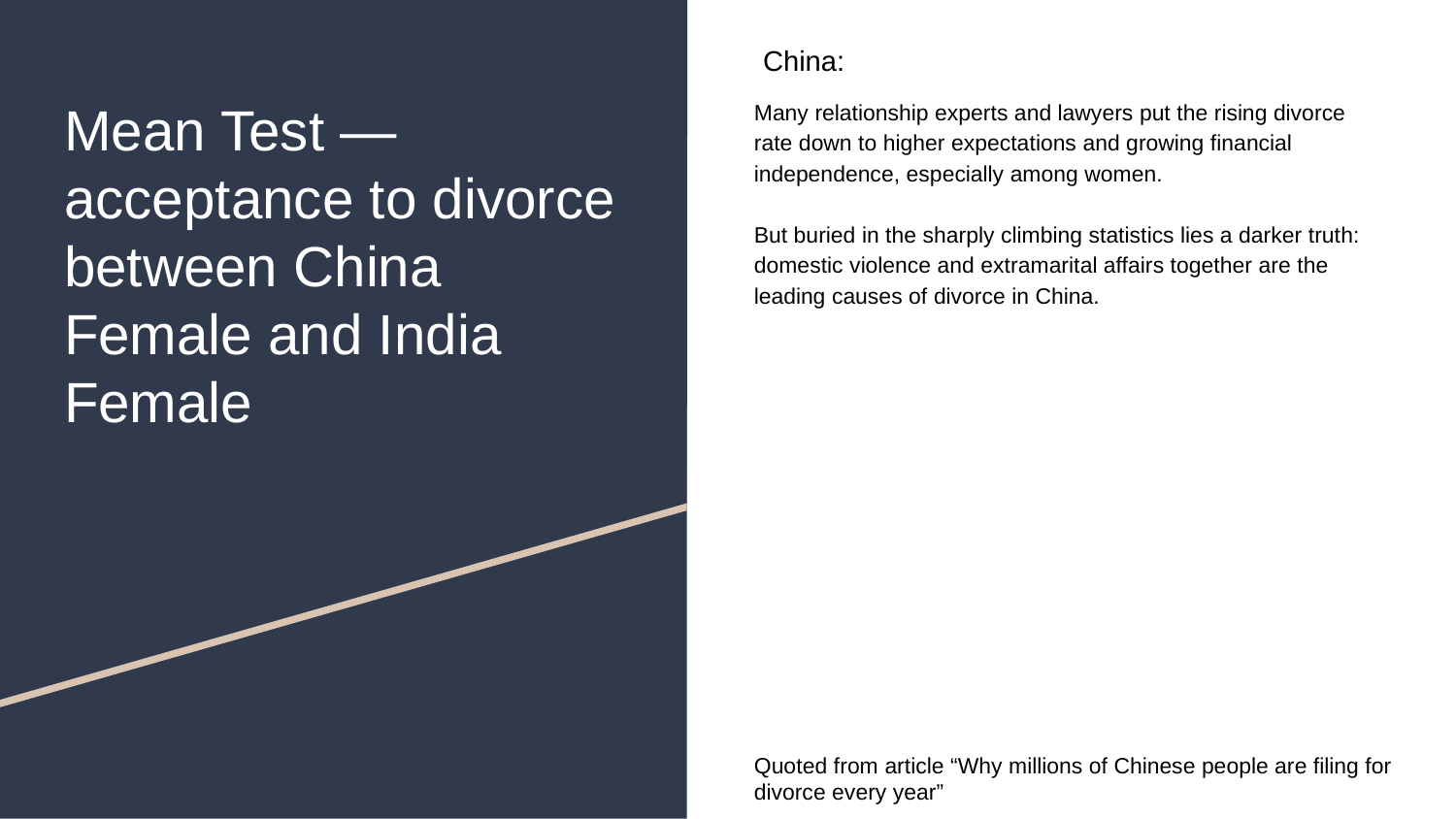

China:
# Mean Test — acceptance to divorce between China Female and India Female
Many relationship experts and lawyers put the rising divorce rate down to higher expectations and growing financial independence, especially among women.
But buried in the sharply climbing statistics lies a darker truth: domestic violence and extramarital affairs together are the leading causes of divorce in China.
Quoted from article “Why millions of Chinese people are filing for divorce every year”